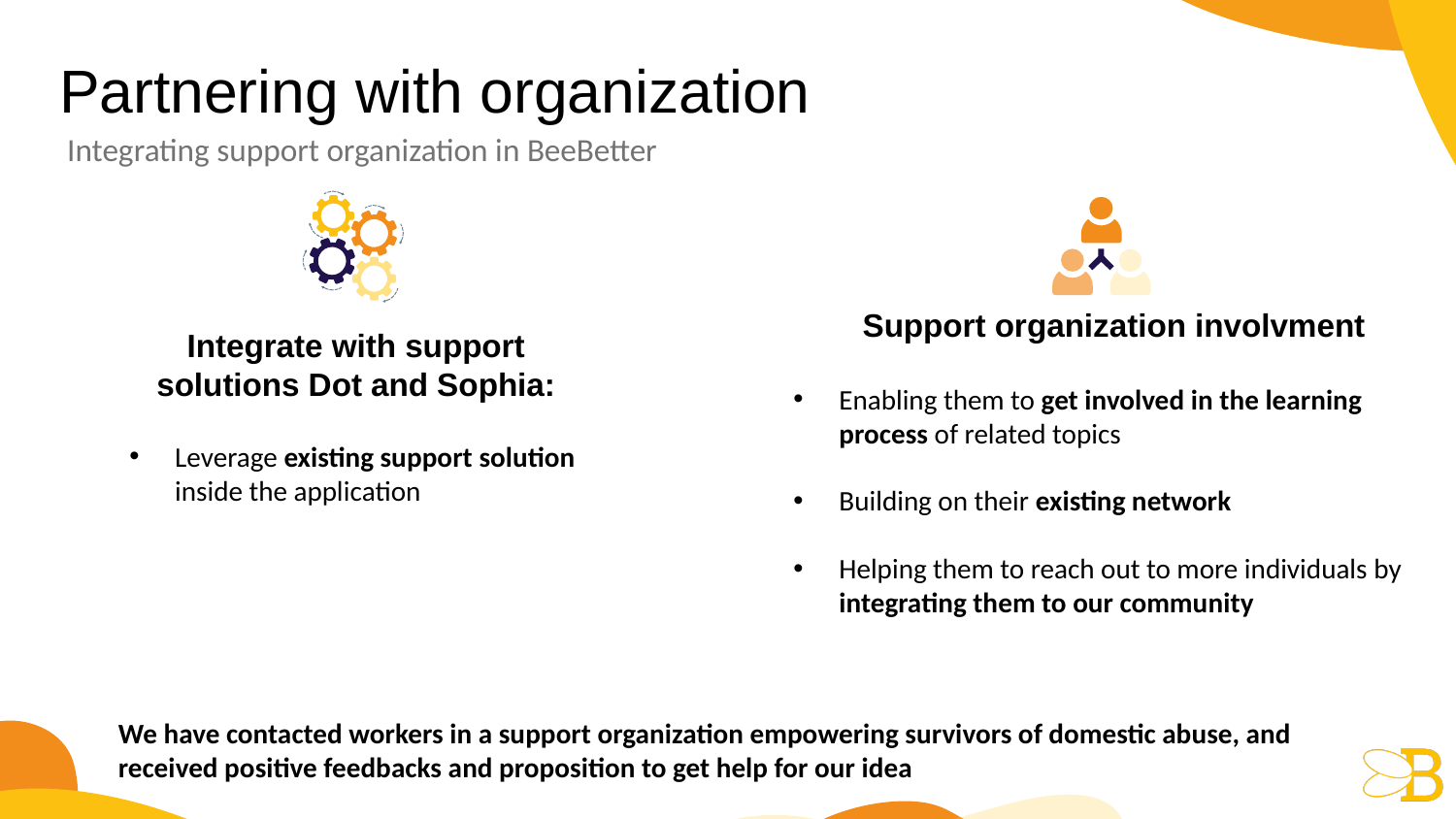

# Partnering with organization
Integrating support organization in BeeBetter

Support organization involvment
Integrate with support solutions Dot and Sophia:
Enabling them to get involved in the learning process of related topics
Building on their existing network
Helping them to reach out to more individuals by integrating them to our community
Leverage existing support solution inside the application
We have contacted workers in a support organization empowering survivors of domestic abuse, and received positive feedbacks and proposition to get help for our idea